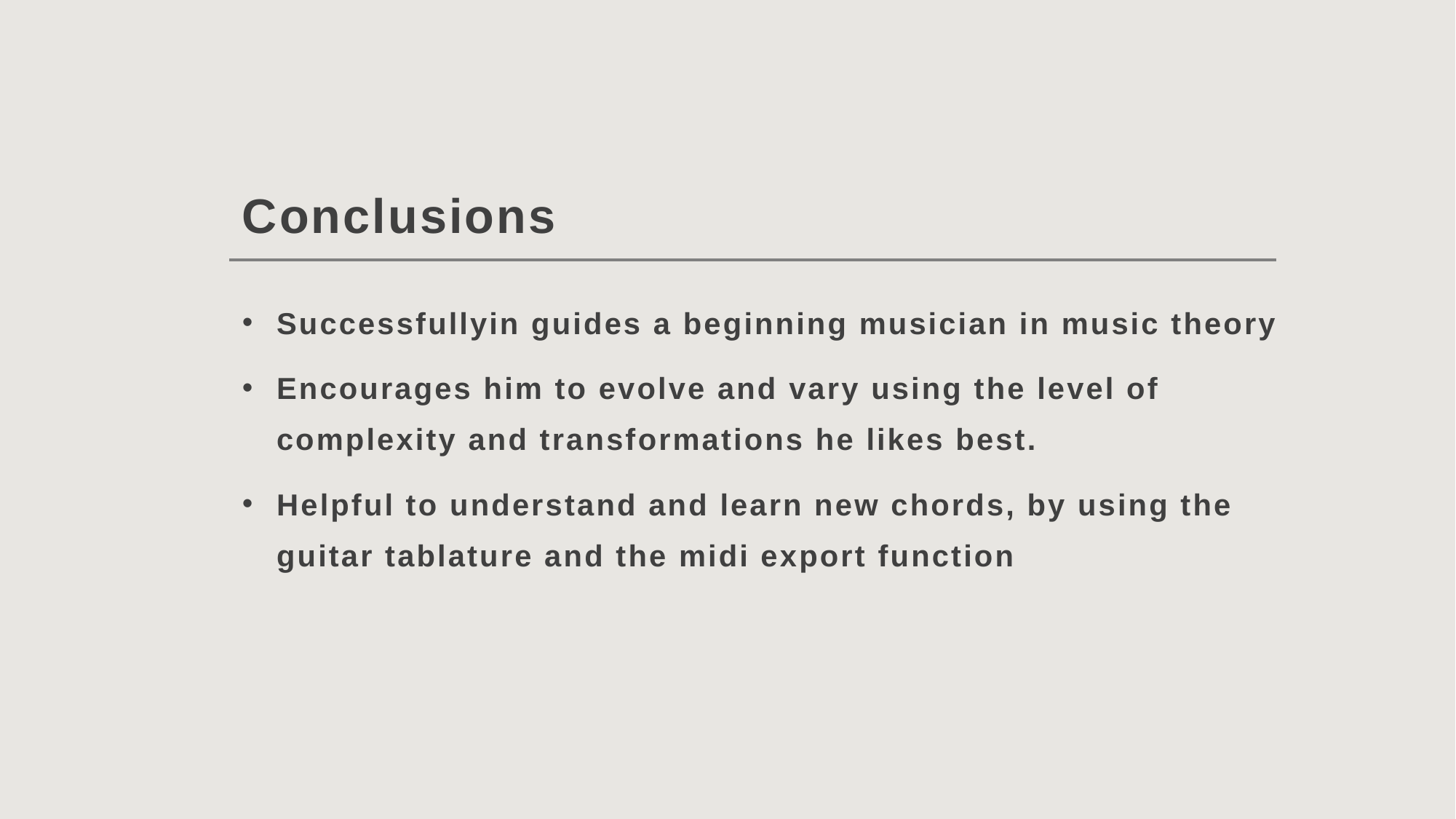

# Conclusions
Successfullyin guides a beginning musician in music theory
Encourages him to evolve and vary using the level of complexity and transformations he likes best.
Helpful to understand and learn new chords, by using the guitar tablature and the midi export function